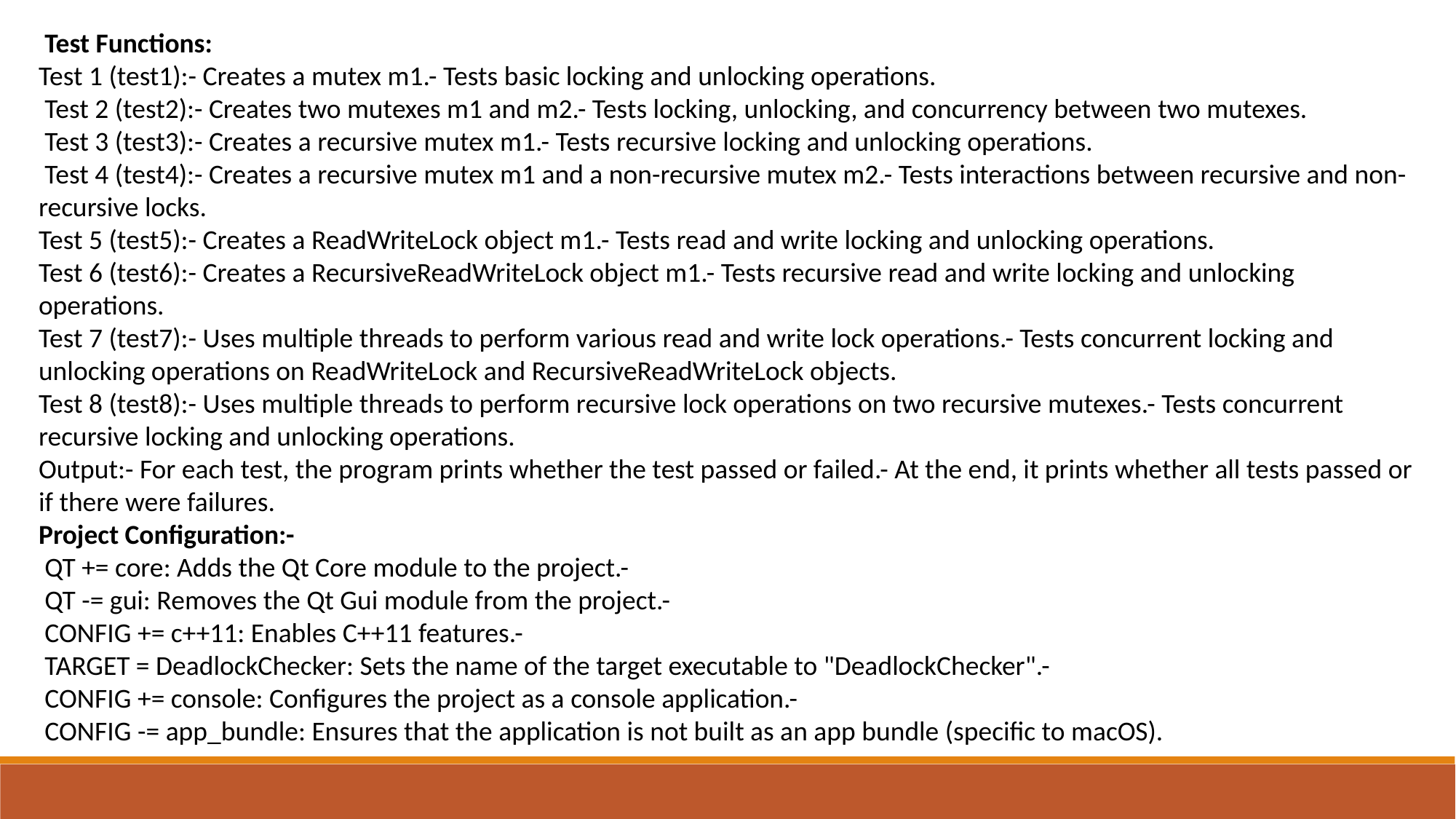

Test Functions:
Test 1 (test1):- Creates a mutex m1.- Tests basic locking and unlocking operations.
 Test 2 (test2):- Creates two mutexes m1 and m2.- Tests locking, unlocking, and concurrency between two mutexes.
 Test 3 (test3):- Creates a recursive mutex m1.- Tests recursive locking and unlocking operations.
 Test 4 (test4):- Creates a recursive mutex m1 and a non-recursive mutex m2.- Tests interactions between recursive and non-recursive locks.
Test 5 (test5):- Creates a ReadWriteLock object m1.- Tests read and write locking and unlocking operations.
Test 6 (test6):- Creates a RecursiveReadWriteLock object m1.- Tests recursive read and write locking and unlocking operations.
Test 7 (test7):- Uses multiple threads to perform various read and write lock operations.- Tests concurrent locking and unlocking operations on ReadWriteLock and RecursiveReadWriteLock objects.
Test 8 (test8):- Uses multiple threads to perform recursive lock operations on two recursive mutexes.- Tests concurrent recursive locking and unlocking operations.
Output:- For each test, the program prints whether the test passed or failed.- At the end, it prints whether all tests passed or if there were failures.
Project Configuration:-
 QT += core: Adds the Qt Core module to the project.-
 QT -= gui: Removes the Qt Gui module from the project.-
 CONFIG += c++11: Enables C++11 features.-
 TARGET = DeadlockChecker: Sets the name of the target executable to "DeadlockChecker".-
 CONFIG += console: Configures the project as a console application.-
 CONFIG -= app_bundle: Ensures that the application is not built as an app bundle (specific to macOS).